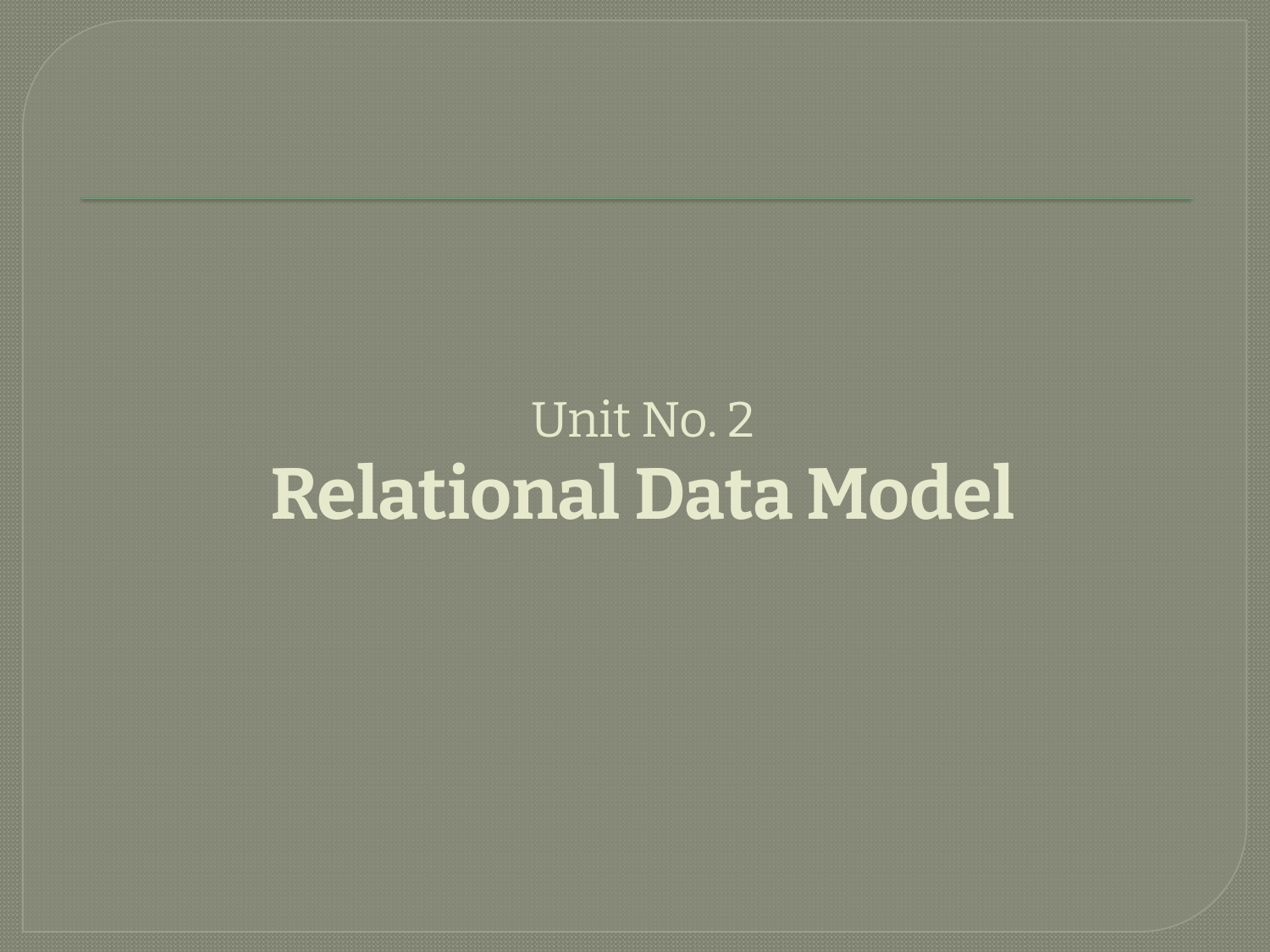

# Unit No. 2 Relational Data Model